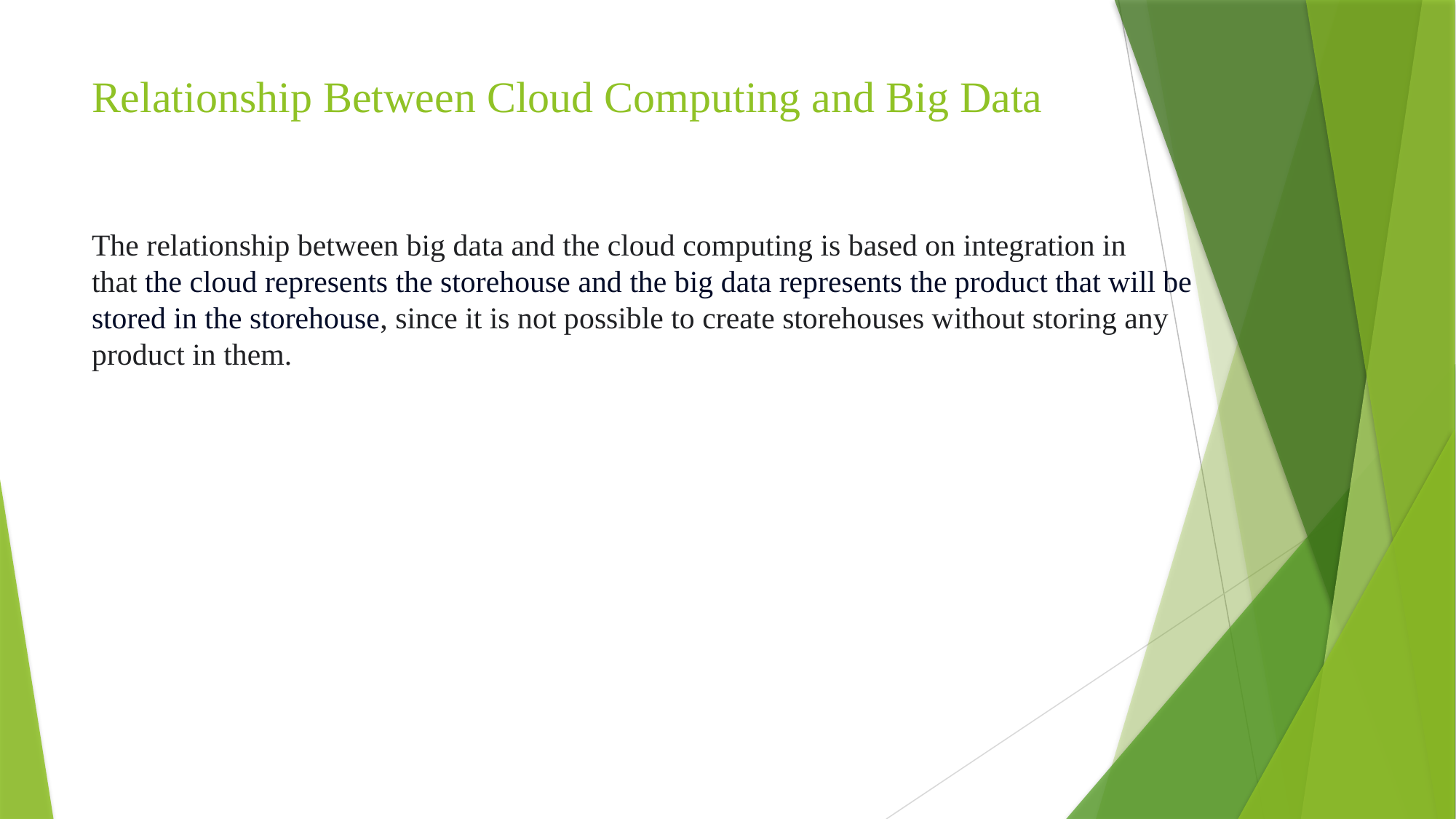

# Relationship Between Cloud Computing and Big Data

The relationship between big data and the cloud computing is based on integration in that the cloud represents the storehouse and the big data represents the product that will be stored in the storehouse, since it is not possible to create storehouses without storing any product in them.